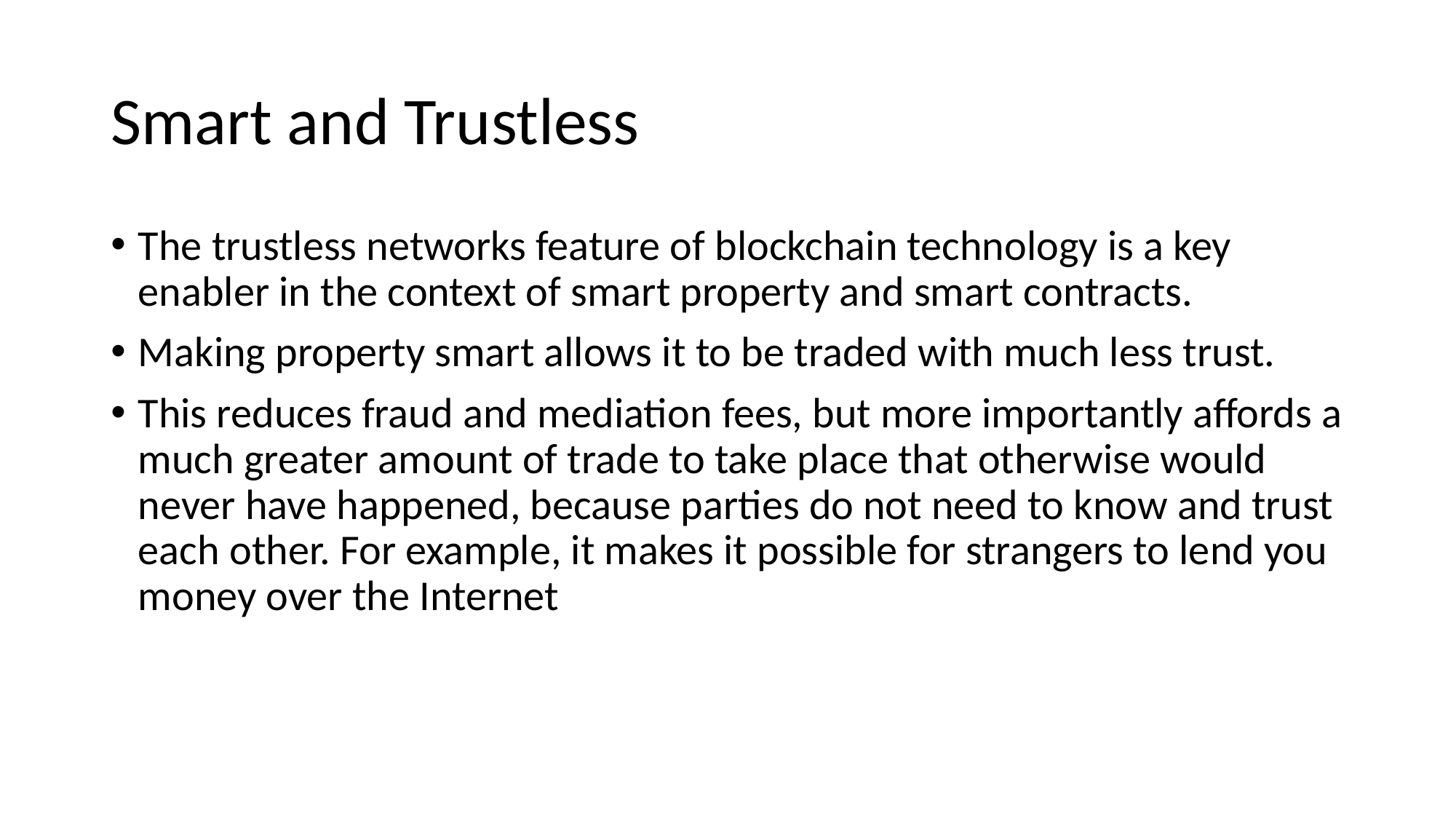

# Smart and Trustless
The trustless networks feature of blockchain technology is a key enabler in the context of smart property and smart contracts.
Making property smart allows it to be traded with much less trust.
This reduces fraud and mediation fees, but more importantly affords a much greater amount of trade to take place that otherwise would never have happened, because parties do not need to know and trust each other. For example, it makes it possible for strangers to lend you money over the Internet